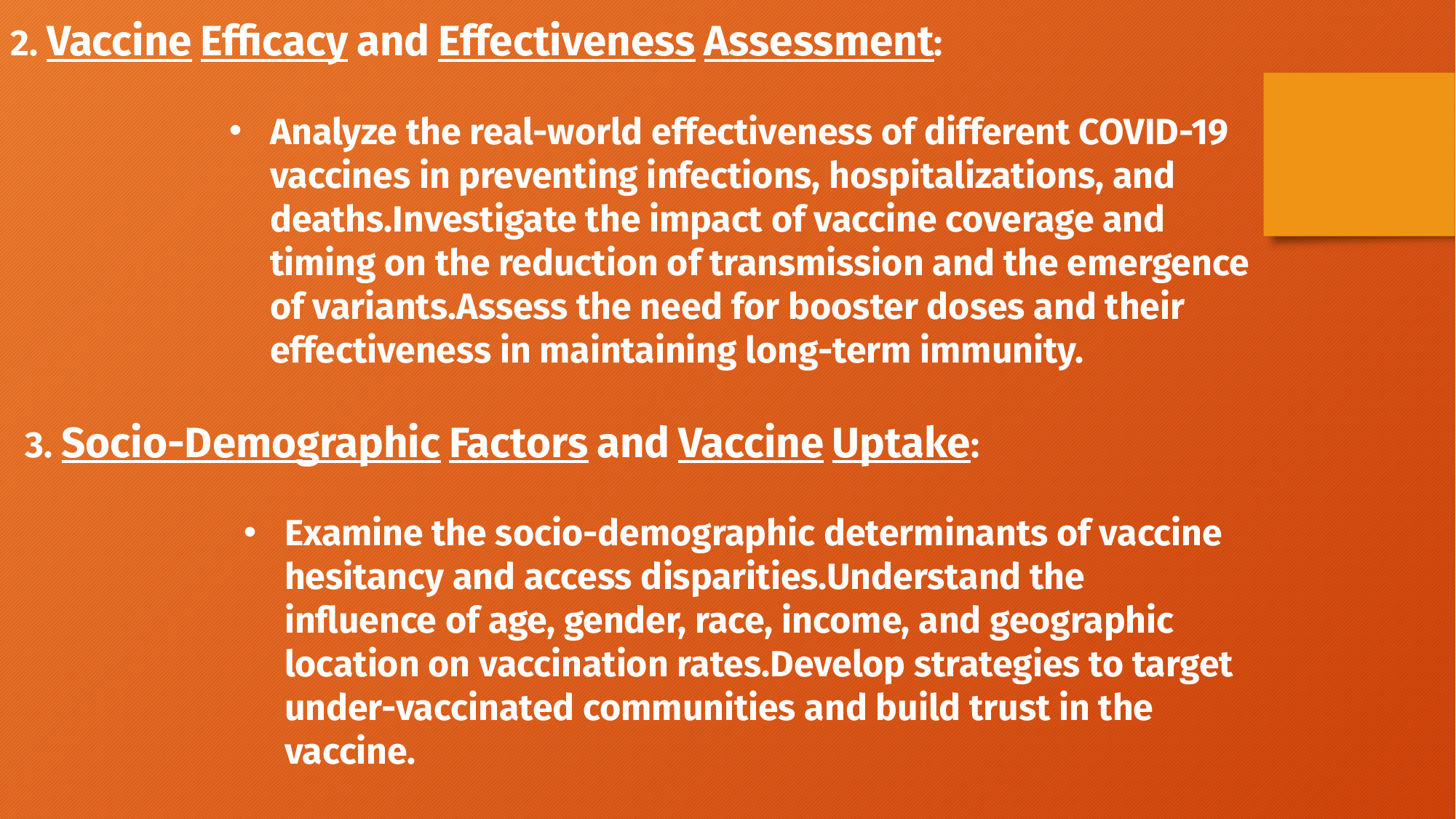

2. Vaccine Efficacy and Effectiveness Assessment:

Analyze the real-world effectiveness of different COVID-19 vaccines in preventing infections, hospitalizations, and deaths.Investigate the impact of vaccine coverage and timing on the reduction of transmission and the emergence of variants.Assess the need for booster doses and their effectiveness in maintaining long-term immunity.
3. Socio-Demographic Factors and Vaccine Uptake:

Examine the socio-demographic determinants of vaccine hesitancy and access disparities.Understand the influence of age, gender, race, income, and geographic location on vaccination rates.Develop strategies to target under-vaccinated communities and build trust in the vaccine.